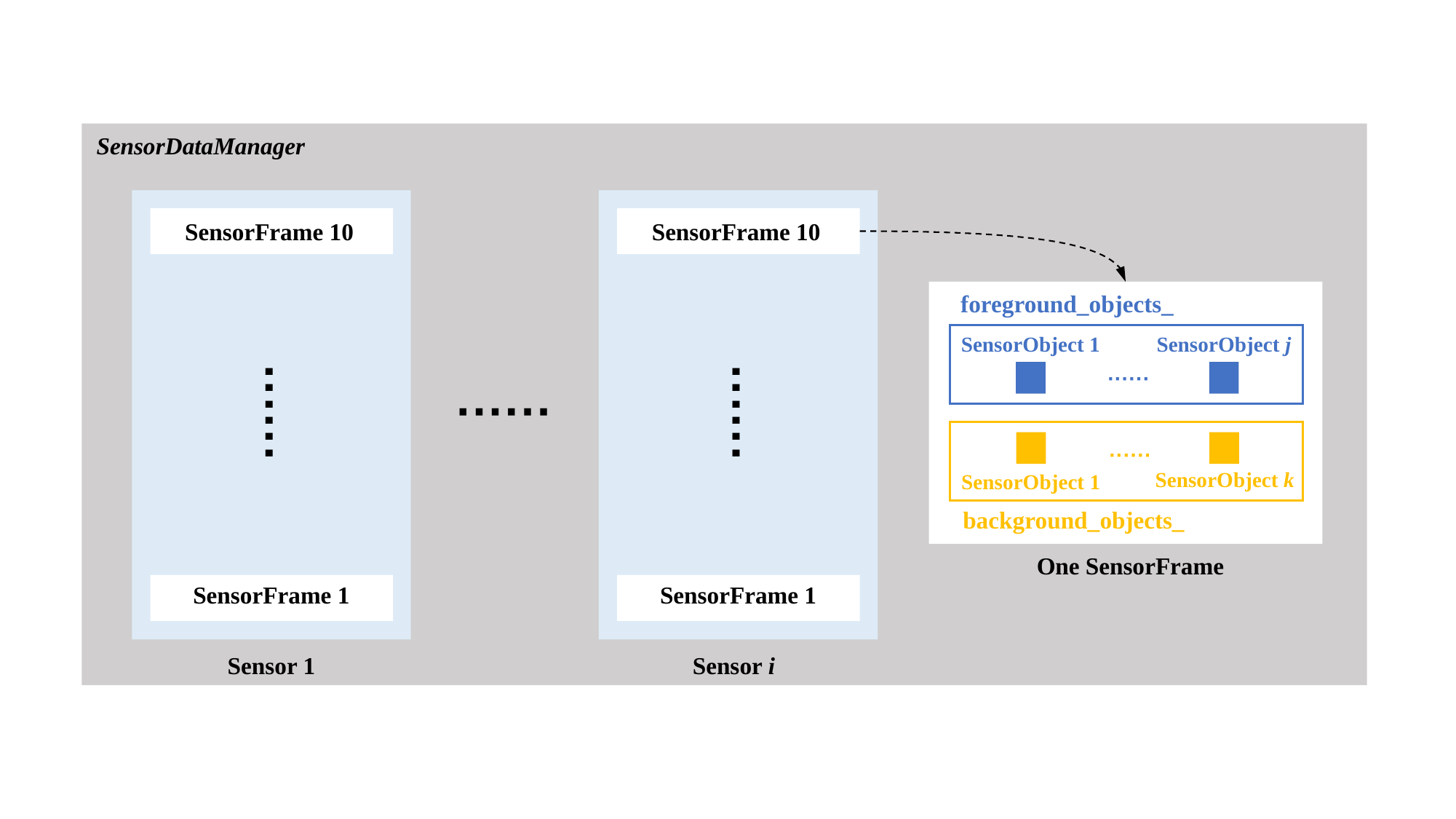

SensorDataManager

SensorFrame 10
······
SensorFrame 1

Sensor 1

SensorFrame 10
······
SensorFrame 1

Sensor i

foreground_objects_

SensorObject j
SensorObject 1
······

······
SensorObject k
SensorObject 1
background_objects_
One SensorFrame
······